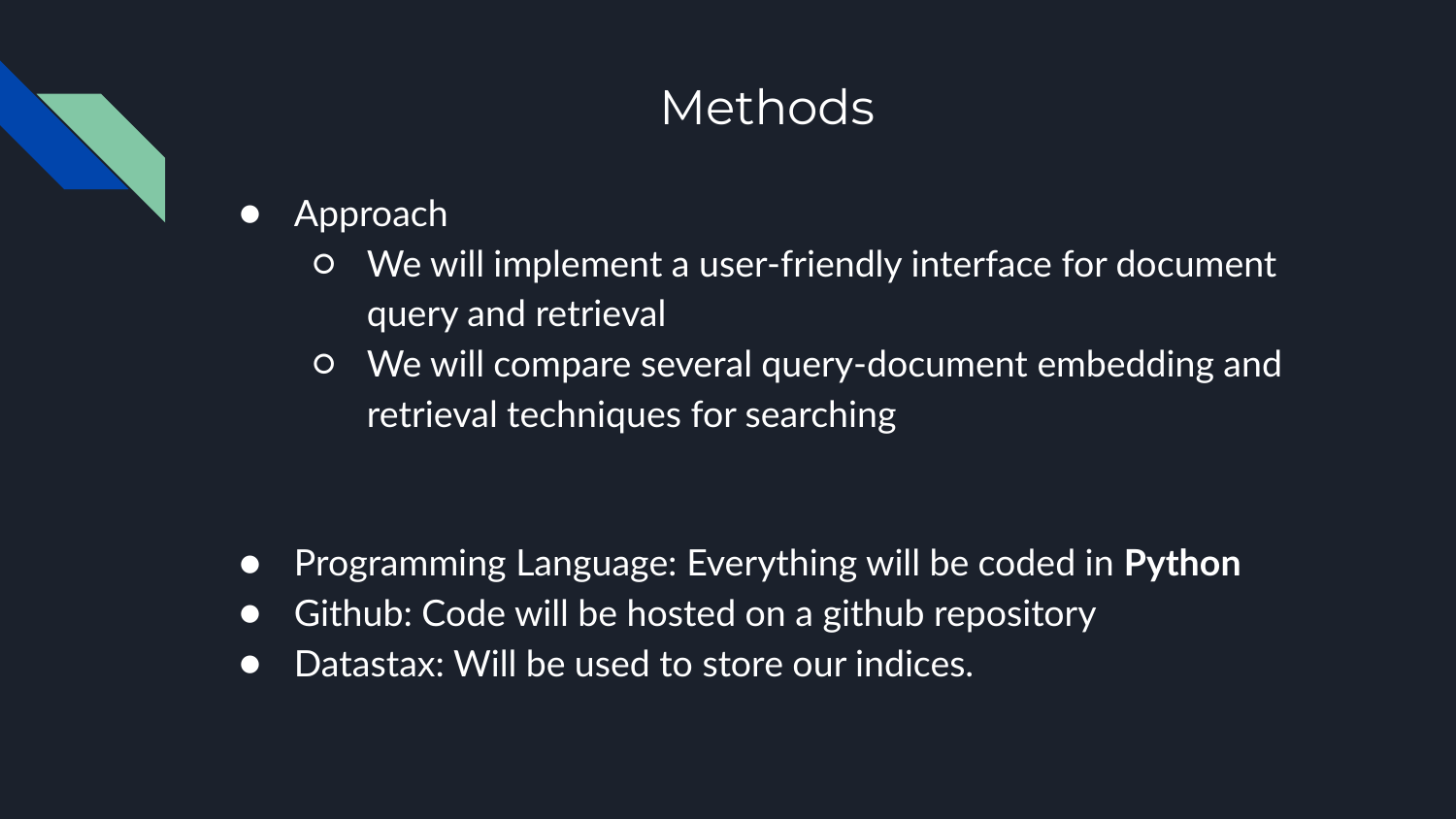

# Methods
Approach
We will implement a user-friendly interface for document query and retrieval
We will compare several query-document embedding and retrieval techniques for searching

Programming Language: Everything will be coded in Python
Github: Code will be hosted on a github repository
Datastax: Will be used to store our indices.